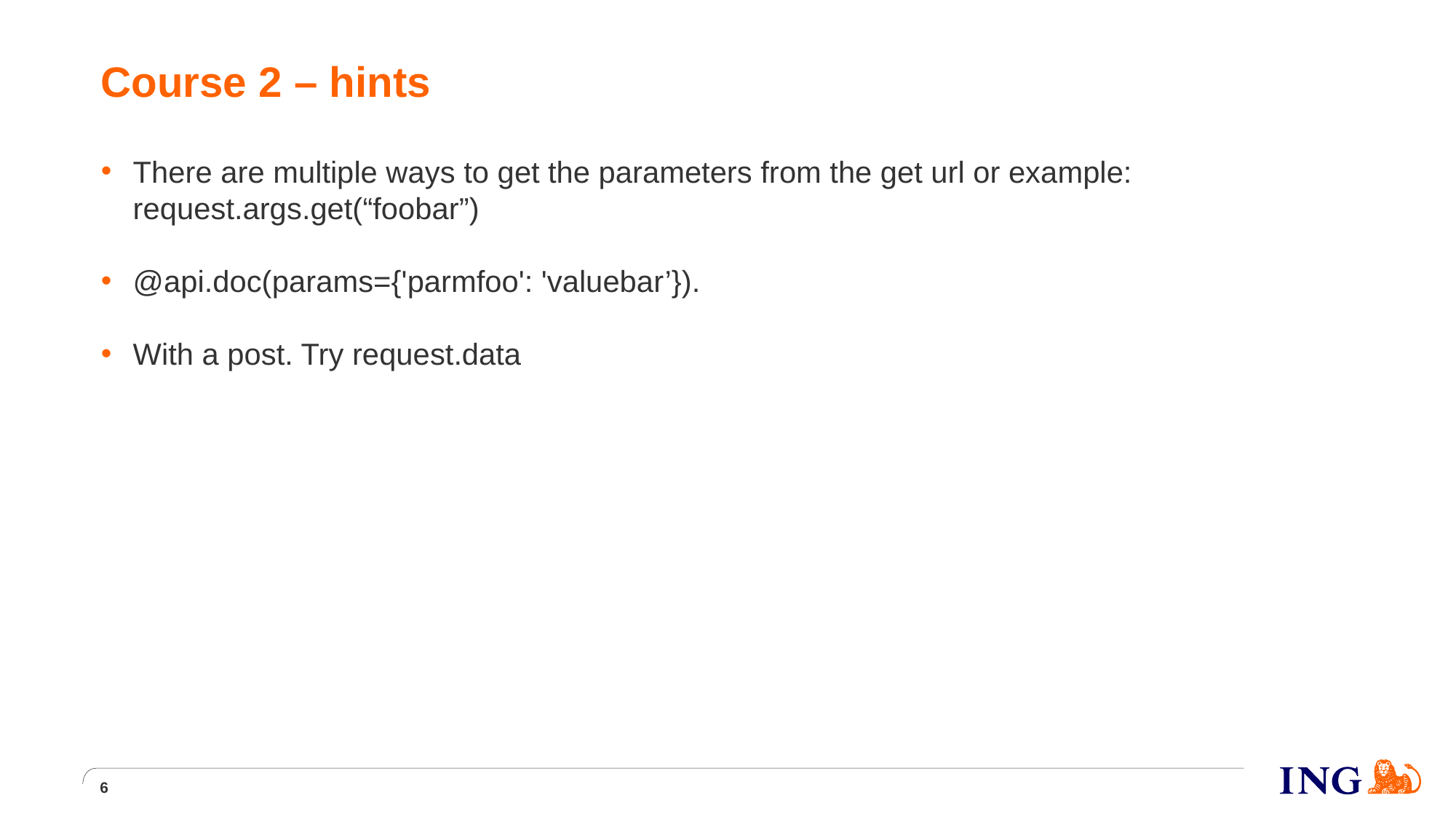

# Course 2 – hints
There are multiple ways to get the parameters from the get url or example: request.args.get(“foobar”)

@api.doc(params={'parmfoo': 'valuebar’}).

With a post. Try request.data
6